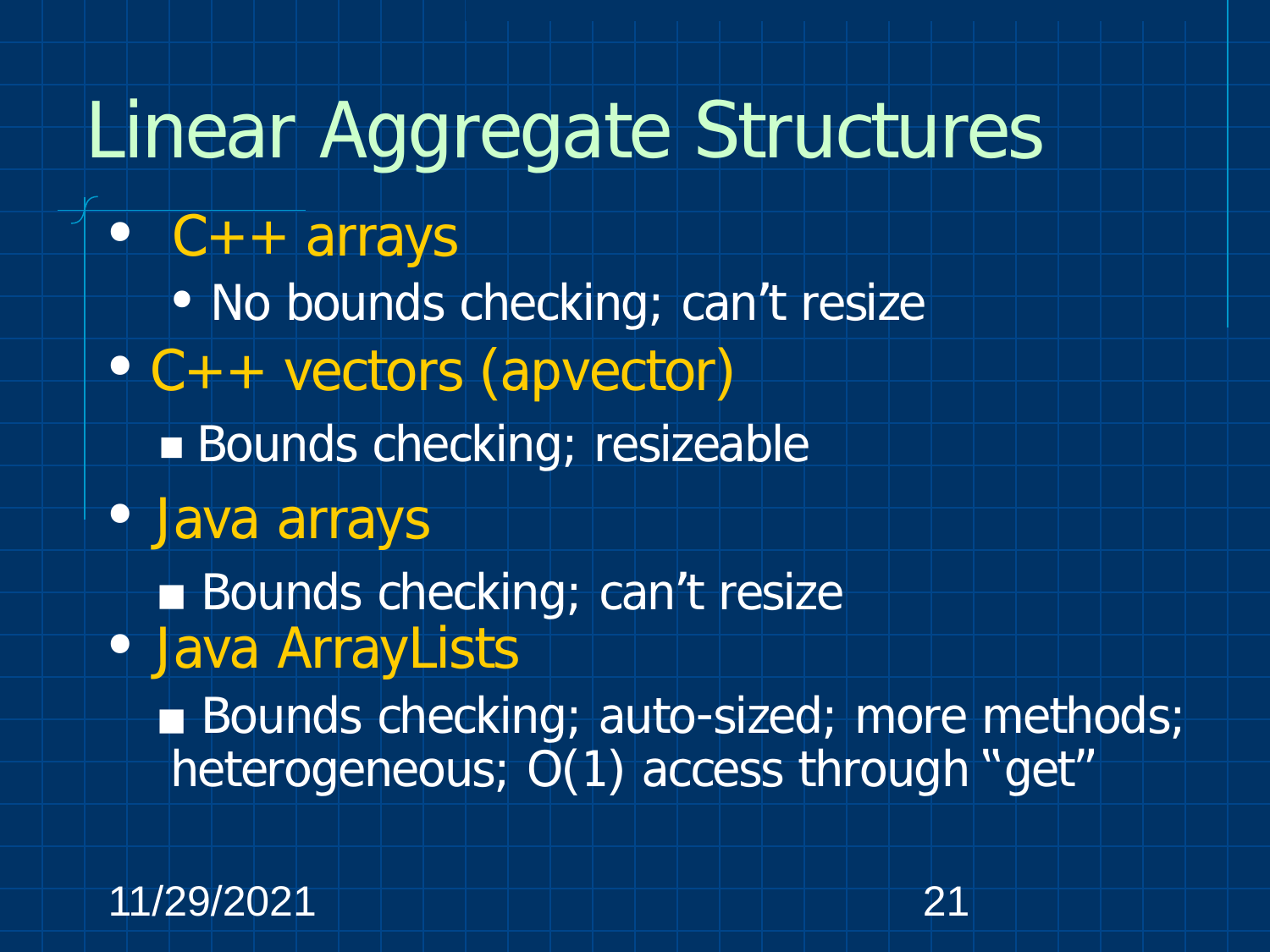

# Linear Aggregate Structures
 C++ arrays
No bounds checking; can’t resize
 C++ vectors (apvector)
 Bounds checking; resizeable
 Java arrays
 Bounds checking; can’t resize
 Java ArrayLists
 Bounds checking; auto-sized; more methods; heterogeneous; O(1) access through “get”
11/29/2021
21